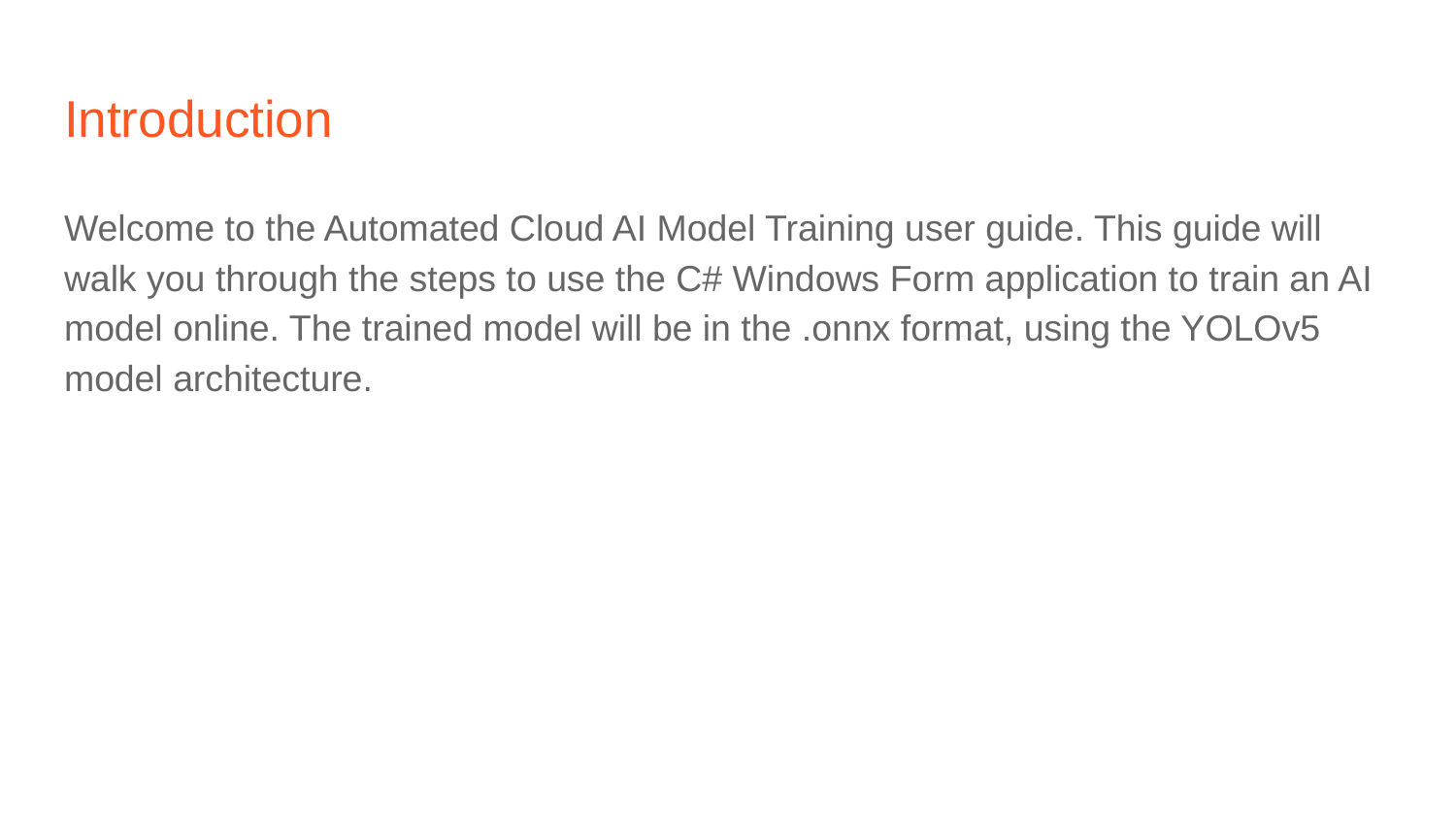

# Introduction
Welcome to the Automated Cloud AI Model Training user guide. This guide will walk you through the steps to use the C# Windows Form application to train an AI model online. The trained model will be in the .onnx format, using the YOLOv5 model architecture.